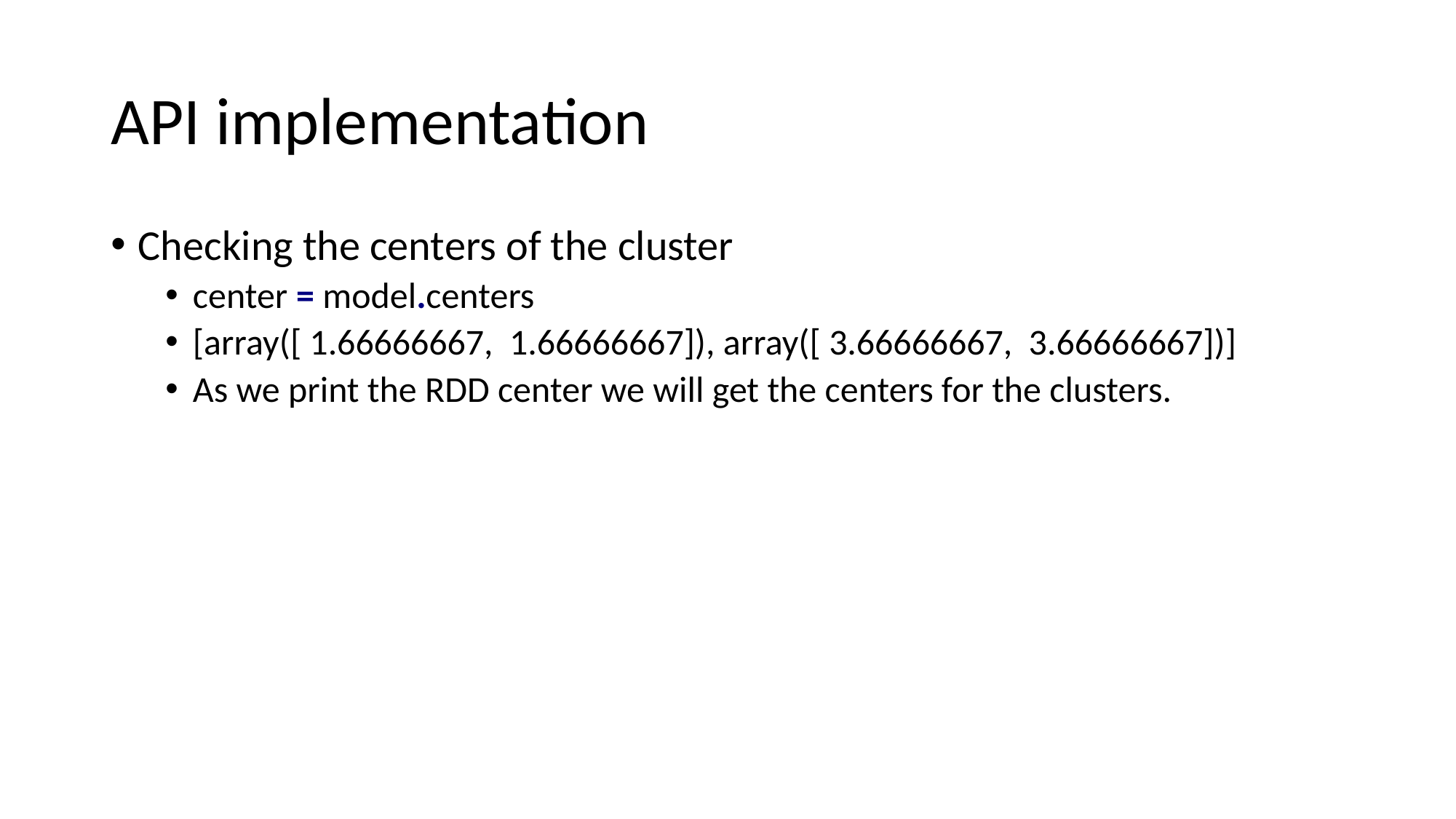

# API implementation
Checking the centers of the cluster
center = model.centers
[array([ 1.66666667,  1.66666667]), array([ 3.66666667,  3.66666667])]
As we print the RDD center we will get the centers for the clusters.